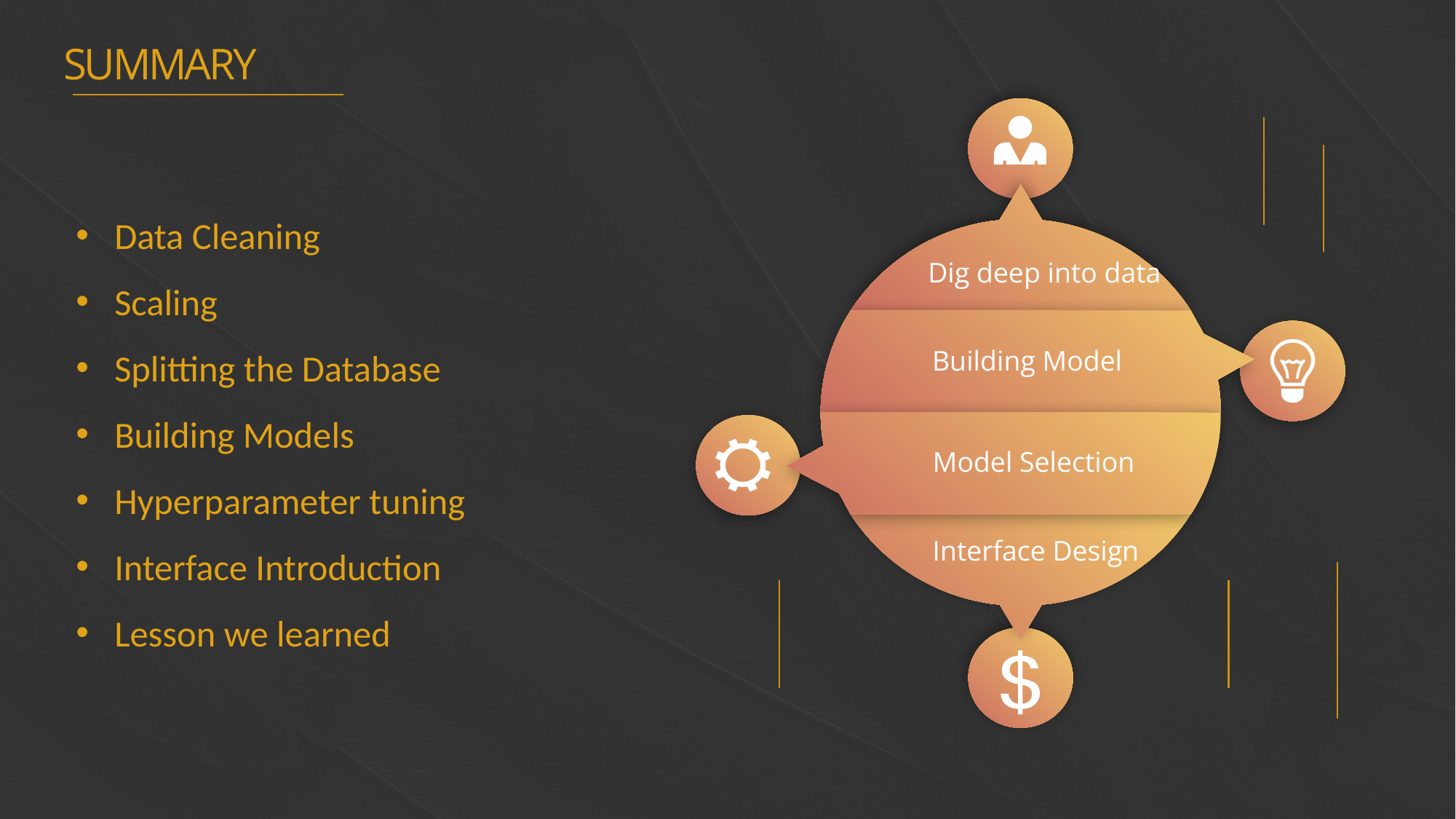

SUMMARY

Data Cleaning
Scaling
Splitting the Database
Building Models
Hyperparameter tuning
Interface Introduction
Lesson we learned

Dig deep into data

Building Model

Model Selection

Interface Design

e7d195523061f1c0205959036996ad55c215b892a7aac5c0B9ADEF7896FB48F2EF97163A2DE1401E1875DEDC438B7864AD24CA23553DBBBD975DAF4CAD4A2592689FFB6CEE59FFA55B2702D0E5EE29CDFC0DD98BC7D6A39A64D3162AEA17DB19B9B9A87D0E9A0C5838999CD047764B32476FB53FC54D3671B43638F8C25D9EC95BB52BCC6C1CB3F6DE41EB0266A54822